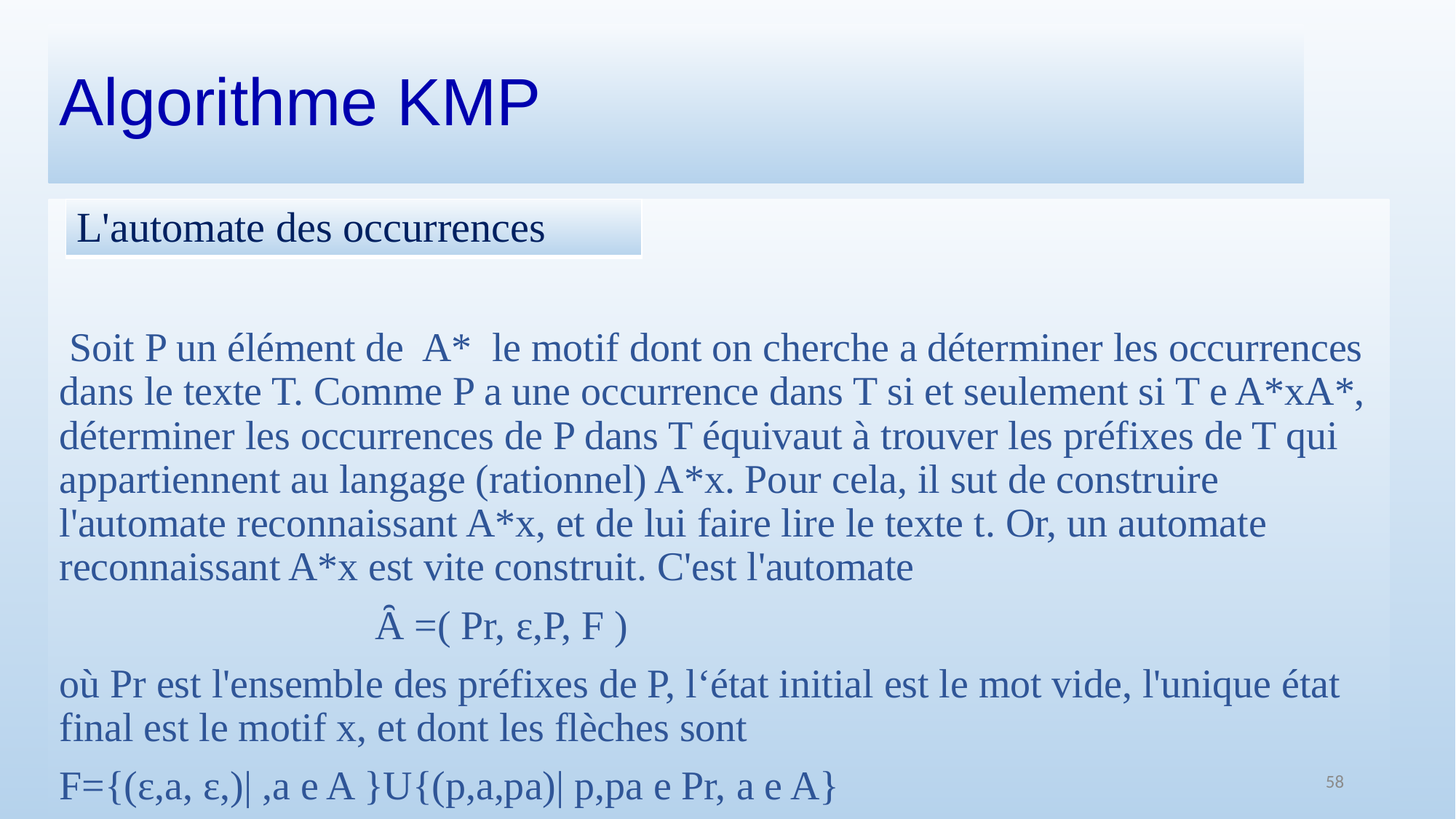

# Algorithme KMP
| L'automate des occurrences |
| --- |

 Soit P un élément de  A*  le motif dont on cherche a déterminer les occurrences dans le texte T. Comme P a une occurrence dans T si et seulement si T e A*xA*, déterminer les occurrences de P dans T équivaut à trouver les préfixes de T qui appartiennent au langage (rationnel) A*x. Pour cela, il sut de construire l'automate reconnaissant A*x, et de lui faire lire le texte t. Or, un automate reconnaissant A*x est vite construit. C'est l'automate
                               Ȃ =( Pr, ε,P, F )
où Pr est l'ensemble des préfixes de P, l‘état initial est le mot vide, l'unique état final est le motif x, et dont les flèches sont
F={(ε,a, ε,)| ,a e A }U{(p,a,pa)| p,pa e Pr, a e A}

58